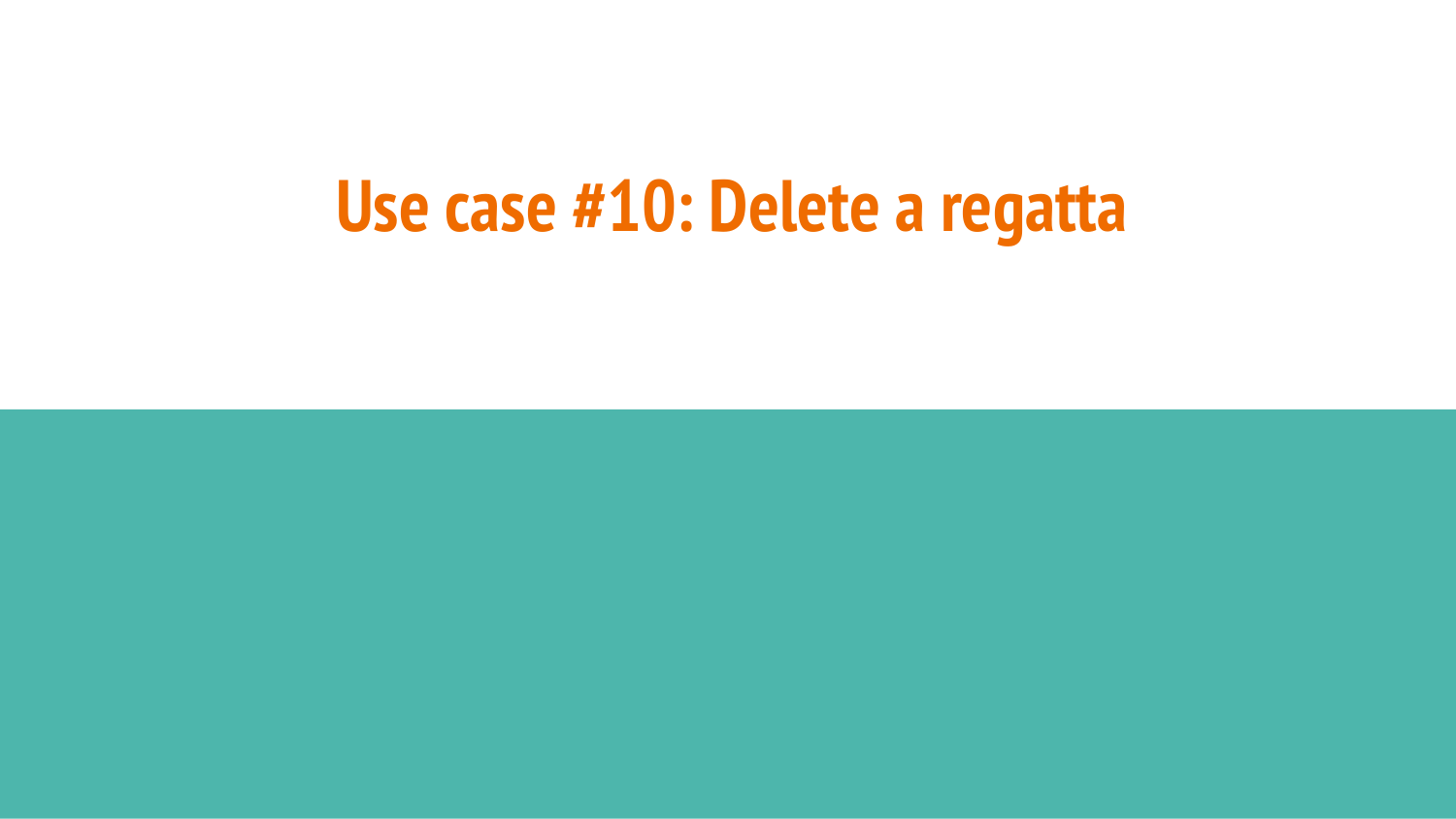

# Use case #10: Delete a regatta